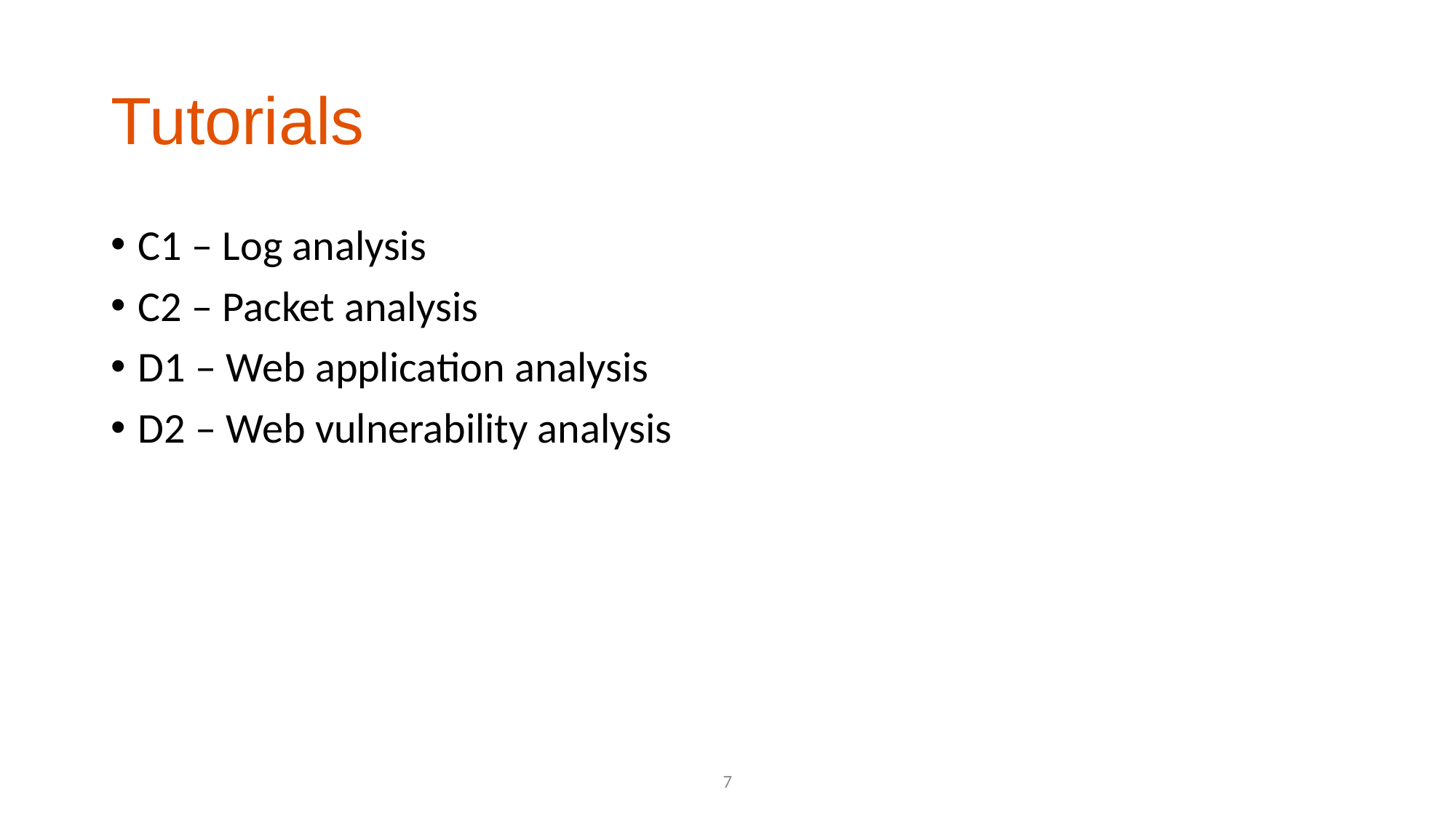

# Tutorials
C1 – Log analysis
C2 – Packet analysis
D1 – Web application analysis
D2 – Web vulnerability analysis
7